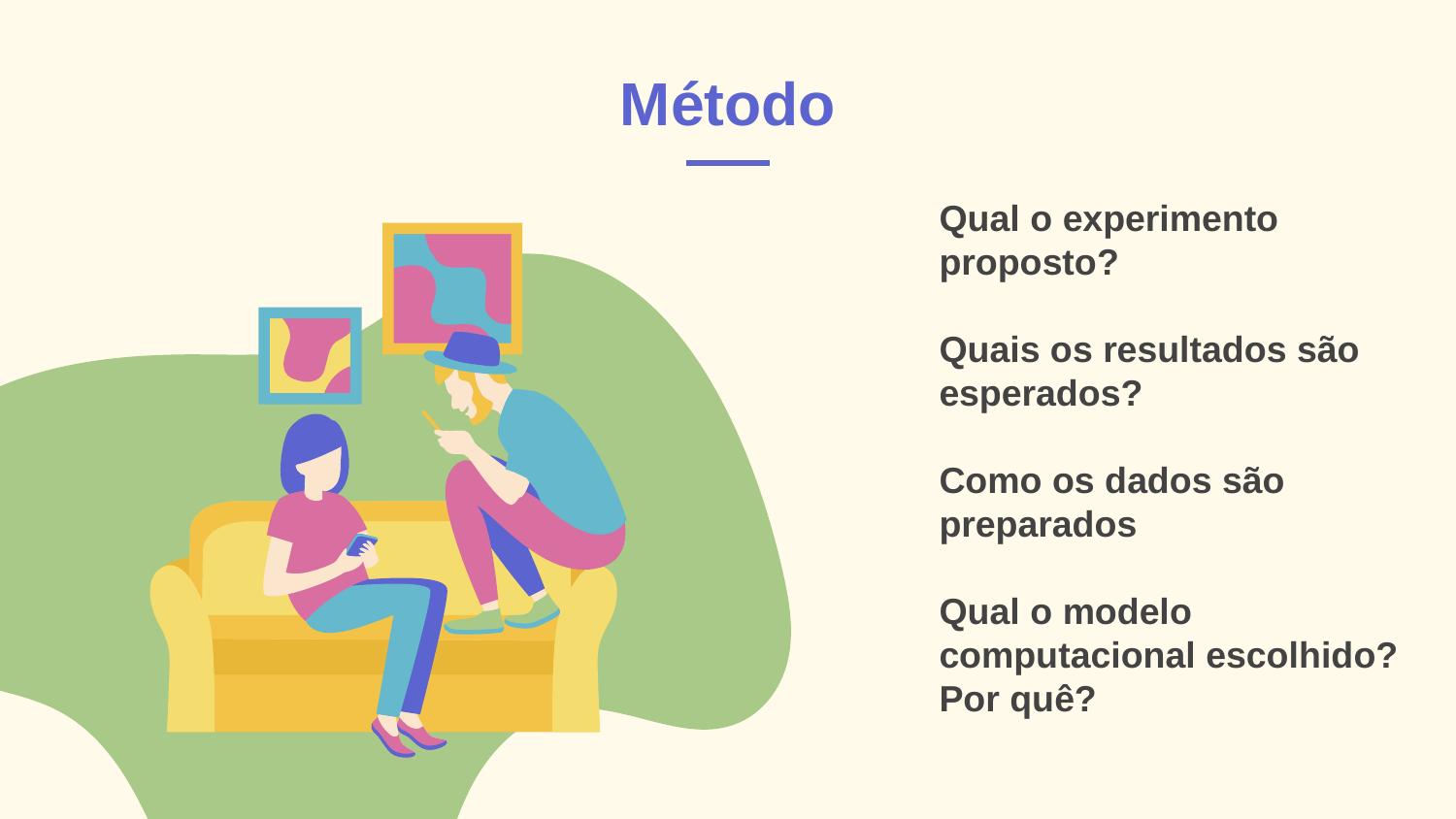

# Método
Qual o experimento proposto?

Quais os resultados são esperados?

Como os dados são preparados

Qual o modelo computacional escolhido? Por quê?